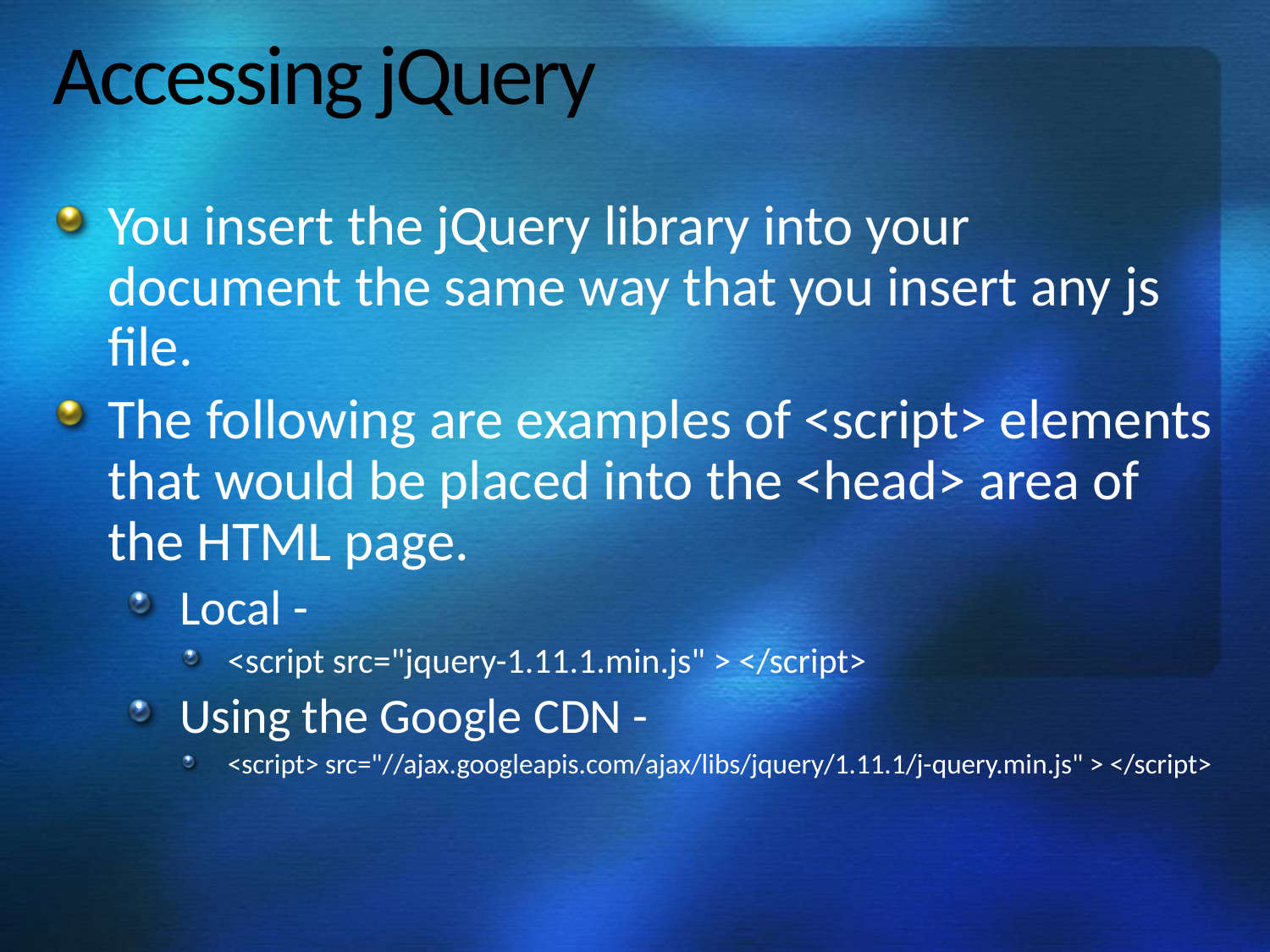

# Accessing jQuery
You insert the jQuery library into your document the same way that you insert any js file.
The following are examples of <script> elements that would be placed into the <head> area of the HTML page.
Local -
<script src="jquery-1.11.1.min.js" > </script>
Using the Google CDN -
<script> src="//ajax.googleapis.com/ajax/libs/jquery/1.11.1/j-query.min.js" > </script>